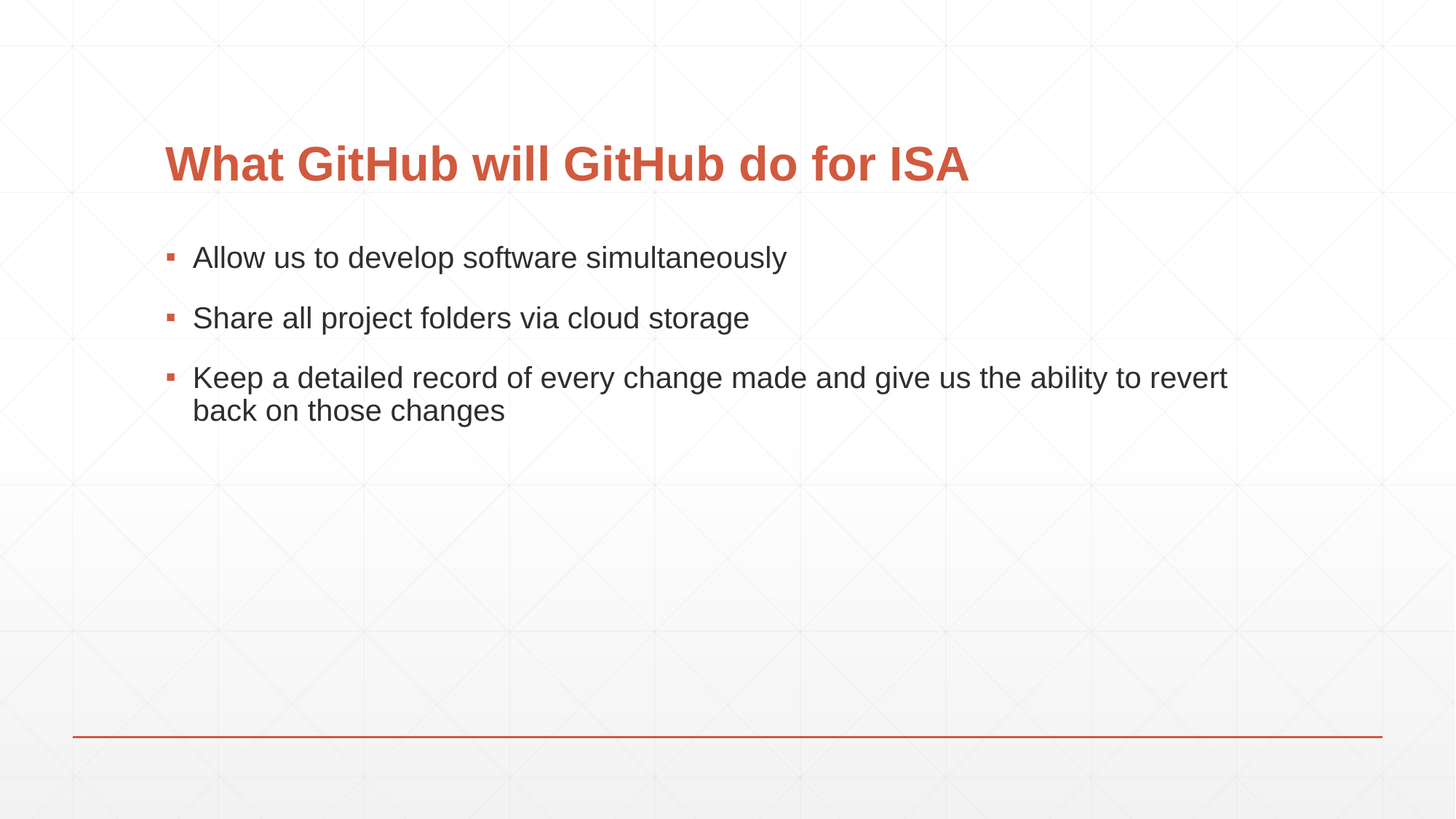

# What GitHub will GitHub do for ISA
Allow us to develop software simultaneously
Share all project folders via cloud storage
Keep a detailed record of every change made and give us the ability to revert back on those changes